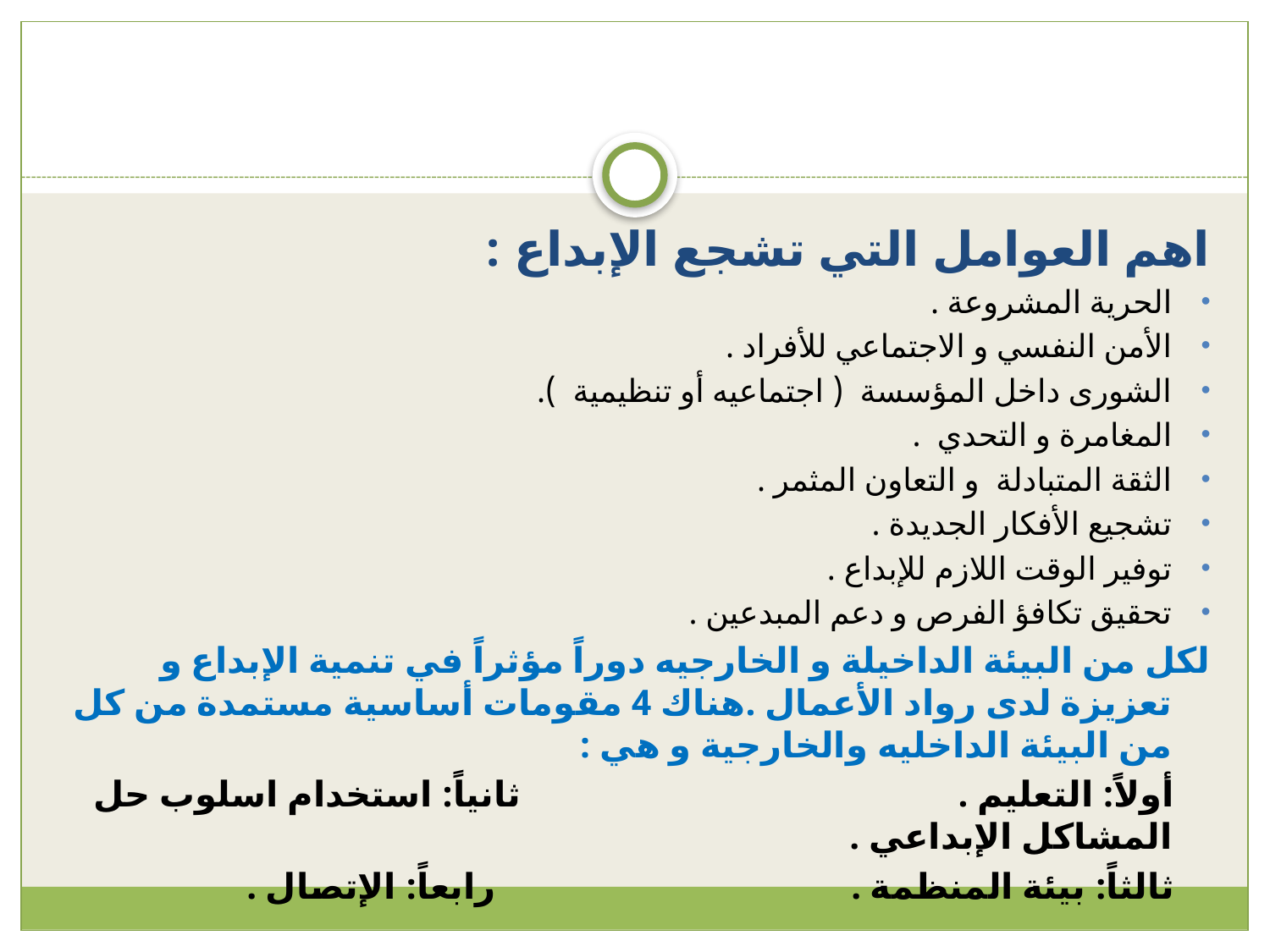

#
اهم العوامل التي تشجع الإبداع :
الحرية المشروعة .
الأمن النفسي و الاجتماعي للأفراد .
الشورى داخل المؤسسة  ( اجتماعيه أو تنظيمية  ).
المغامرة و التحدي  .
الثقة المتبادلة  و التعاون المثمر .
تشجيع الأفكار الجديدة .
توفير الوقت اللازم للإبداع .
تحقيق تكافؤ الفرص و دعم المبدعين .
لكل من البيئة الداخيلة و الخارجيه دوراً مؤثراً في تنمية الإبداع و تعزيزة لدى رواد الأعمال .هناك 4 مقومات أساسية مستمدة من كل من البيئة الداخليه والخارجية و هي :
    أولاً: التعليم .                                                ثانياً: استخدام اسلوب حل المشاكل الإبداعي .
    ثالثاً: بيئة المنظمة .                                       رابعاً: الإتصال .